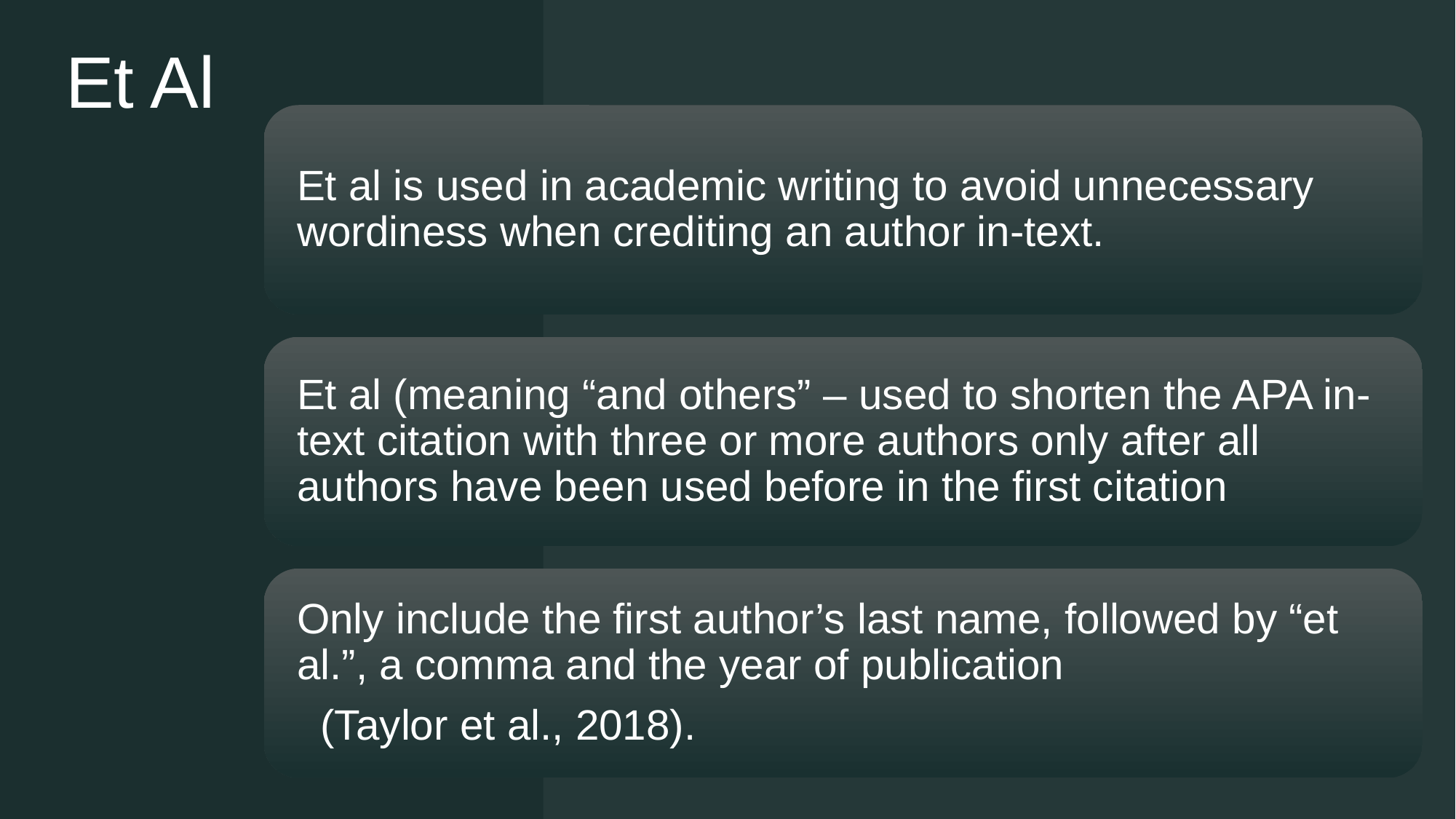

# Et Al
Et al is used in academic writing to avoid unnecessary wordiness when crediting an author in-text.
Et al (meaning “and others” – used to shorten the APA in-text citation with three or more authors only after all authors have been used before in the first citation
Only include the first author’s last name, followed by “et al.”, a comma and the year of publication
  (Taylor et al., 2018).